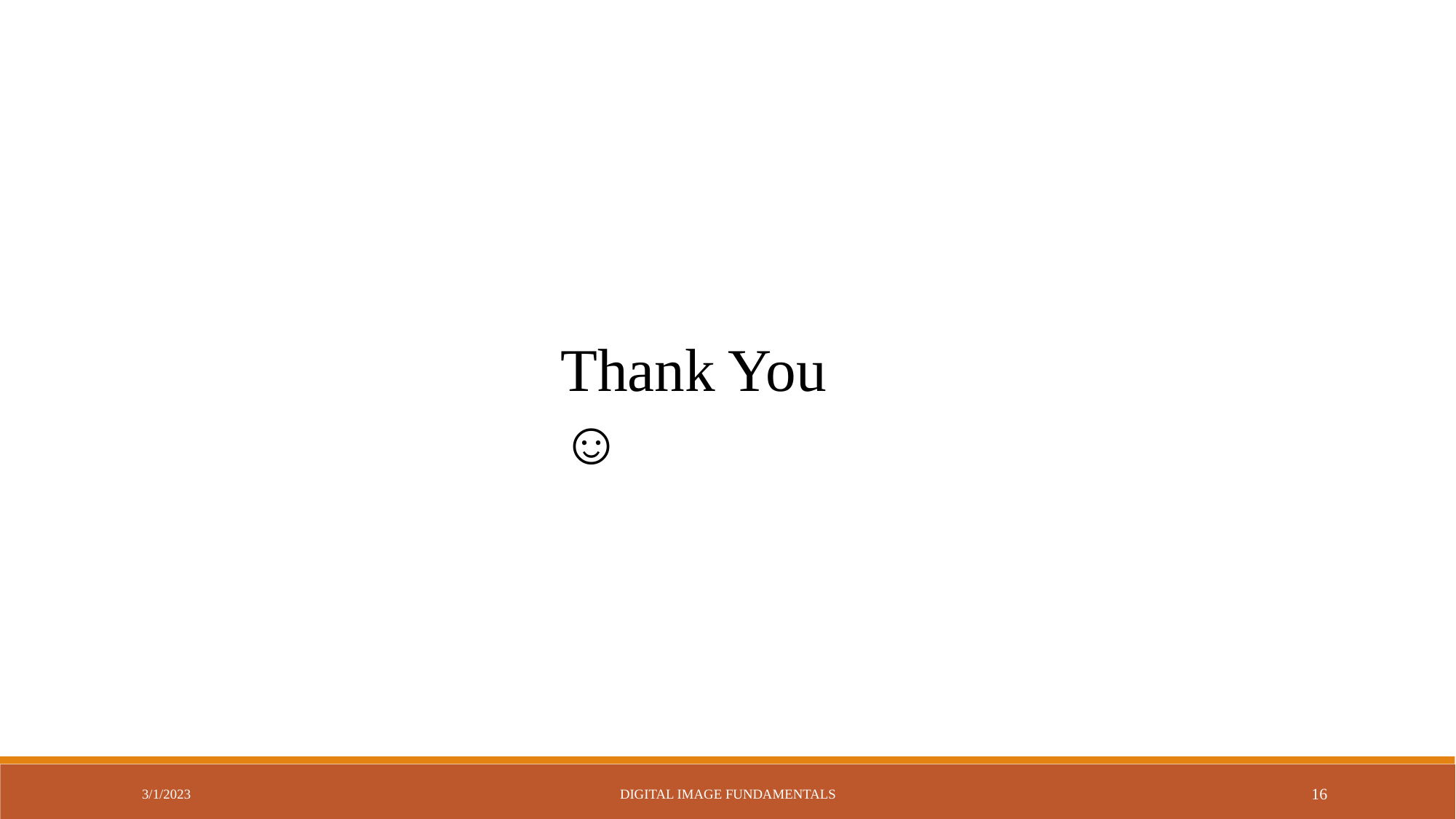

Thank You ☺
3/1/2023
DIGITAL IMAGE FUNDAMENTALS
16